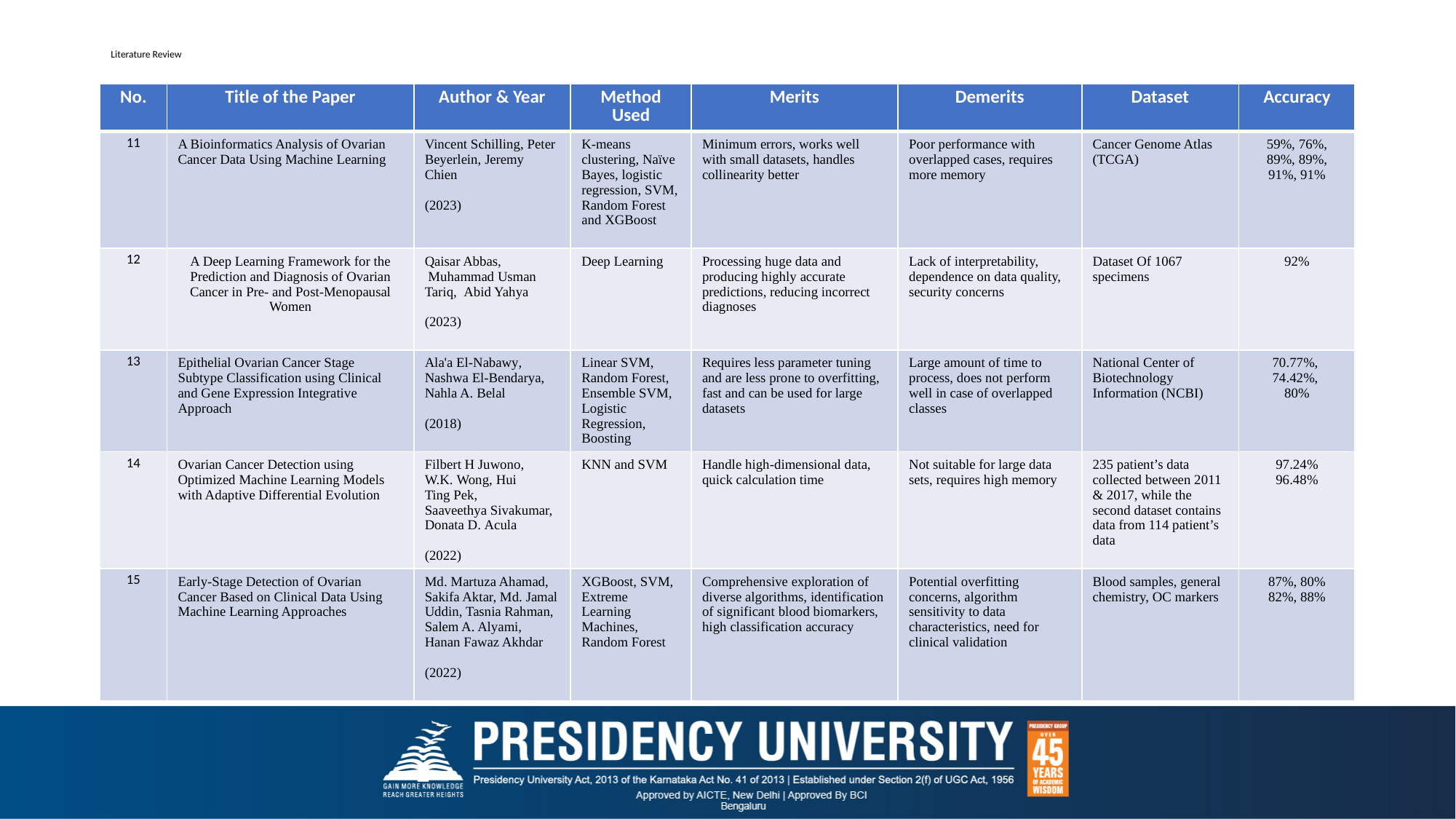

# Literature Review
| No. | Title of the Paper | Author & Year | Method Used | Merits | Demerits | Dataset | Accuracy |
| --- | --- | --- | --- | --- | --- | --- | --- |
| 11 | A Bioinformatics Analysis of Ovarian Cancer Data Using Machine Learning | Vincent Schilling, Peter Beyerlein, Jeremy Chien (2023) | K-means clustering, Naïve Bayes, logistic regression, SVM, Random Forest and XGBoost | Minimum errors, works well with small datasets, handles collinearity better | Poor performance with overlapped cases, requires more memory | Cancer Genome Atlas (TCGA) | 59%, 76%, 89%, 89%, 91%, 91% |
| 12 | A Deep Learning Framework for the Prediction and Diagnosis of Ovarian Cancer in Pre- and Post-Menopausal Women | Qaisar Abbas,  Muhammad Usman Tariq,  Abid Yahya (2023) | Deep Learning | Processing huge data and producing highly accurate predictions, reducing incorrect diagnoses | Lack of interpretability, dependence on data quality, security concerns | Dataset Of 1067 specimens | 92% |
| 13 | Epithelial Ovarian Cancer Stage Subtype Classification using Clinical and Gene Expression Integrative Approach | Ala'a El-Nabawy, Nashwa El-Bendarya, Nahla A. Belal (2018) | Linear SVM, Random Forest, Ensemble SVM, Logistic Regression, Boosting | Requires less parameter tuning and are less prone to overfitting, fast and can be used for large datasets | Large amount of time to process, does not perform well in case of overlapped classes | National Center of Biotechnology Information (NCBI) | 70.77%, 74.42%, 80% |
| 14 | Ovarian Cancer Detection using Optimized Machine Learning Models with Adaptive Differential Evolution | Filbert H Juwono, W.K. Wong, Hui Ting Pek, Saaveethya Sivakumar, Donata D. Acula (2022) | KNN and SVM | Handle high-dimensional data, quick calculation time | Not suitable for large data sets, requires high memory | 235 patient’s data collected between 2011 & 2017, while the second dataset contains data from 114 patient’s data | 97.24% 96.48% |
| 15 | Early-Stage Detection of Ovarian Cancer Based on Clinical Data Using Machine Learning Approaches | Md. Martuza Ahamad, Sakifa Aktar, Md. Jamal Uddin, Tasnia Rahman, Salem A. Alyami, Hanan Fawaz Akhdar (2022) | XGBoost, SVM, Extreme Learning Machines, Random Forest | Comprehensive exploration of diverse algorithms, identification of significant blood biomarkers, high classification accuracy | Potential overfitting concerns, algorithm sensitivity to data characteristics, need for clinical validation | Blood samples, general chemistry, OC markers | 87%, 80% 82%, 88% |